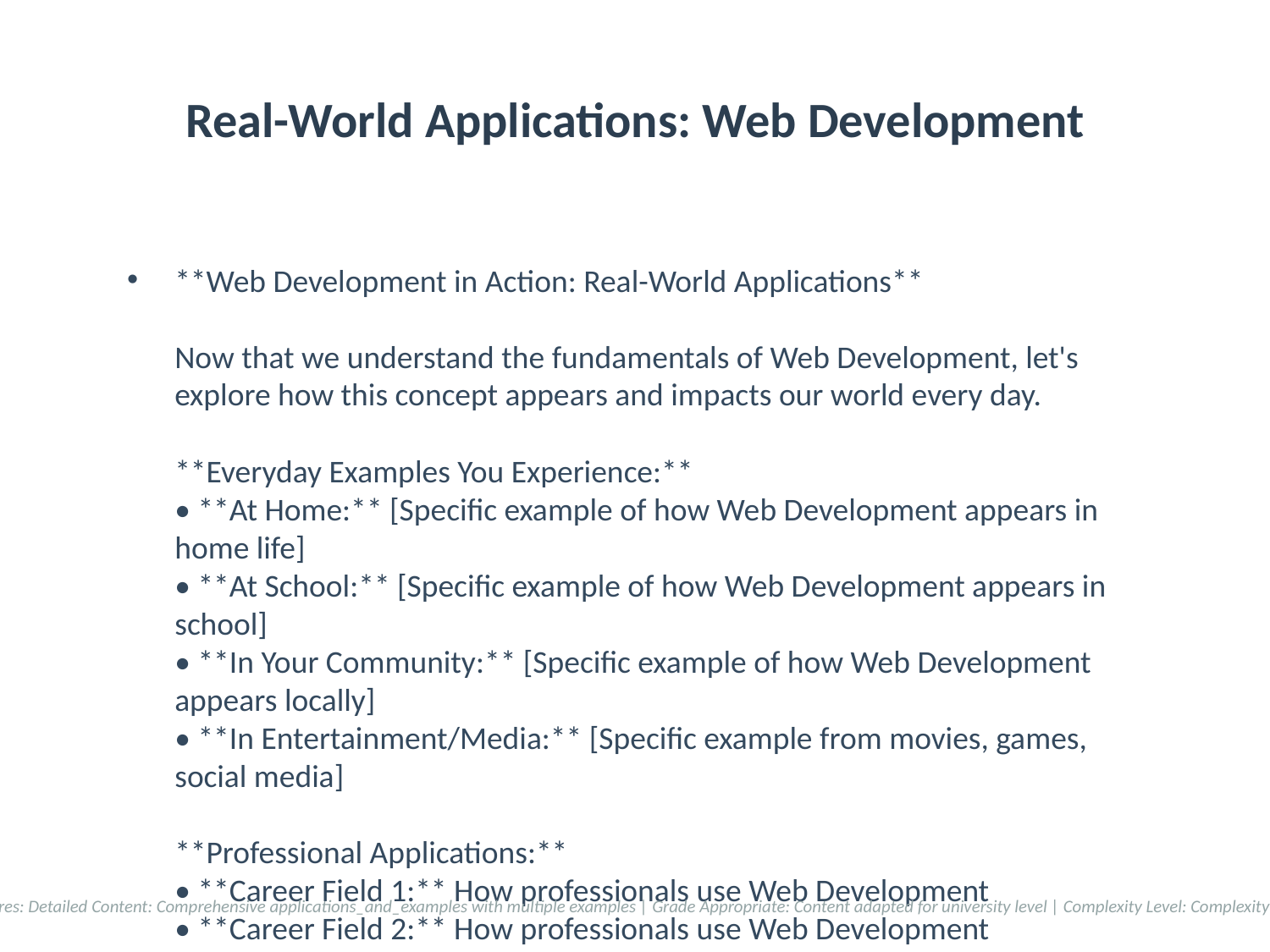

# Real-World Applications: Web Development
**Web Development in Action: Real-World Applications**
Now that we understand the fundamentals of Web Development, let's explore how this concept appears and impacts our world every day.
**Everyday Examples You Experience:**
• **At Home:** [Specific example of how Web Development appears in home life]
• **At School:** [Specific example of how Web Development appears in school]
• **In Your Community:** [Specific example of how Web Development appears locally]
• **In Entertainment/Media:** [Specific example from movies, games, social media]
**Professional Applications:**
• **Career Field 1:** How professionals use Web Development
• **Career Field 2:** How professionals use Web Development
• **Career Field 3:** How professionals use Web Development
**Current Events Connection:** Recently in the news, Web Development has been important because [current event example]. This shows how comprehension and analysis Web Development helps us make sense of what's happening in our world.
**Global Perspectives:** Different countries and cultures apply Web Development in unique ways, showing both universal principles and cultural variations.
**Future Implications:** As technology and society continue to evolve, Web Development will likely play an even more important role in [future predictions].
Accessibility Features: Detailed Content: Comprehensive applications_and_examples with multiple examples | Grade Appropriate: Content adapted for university level | Complexity Level: Complexity level 5/10 applied